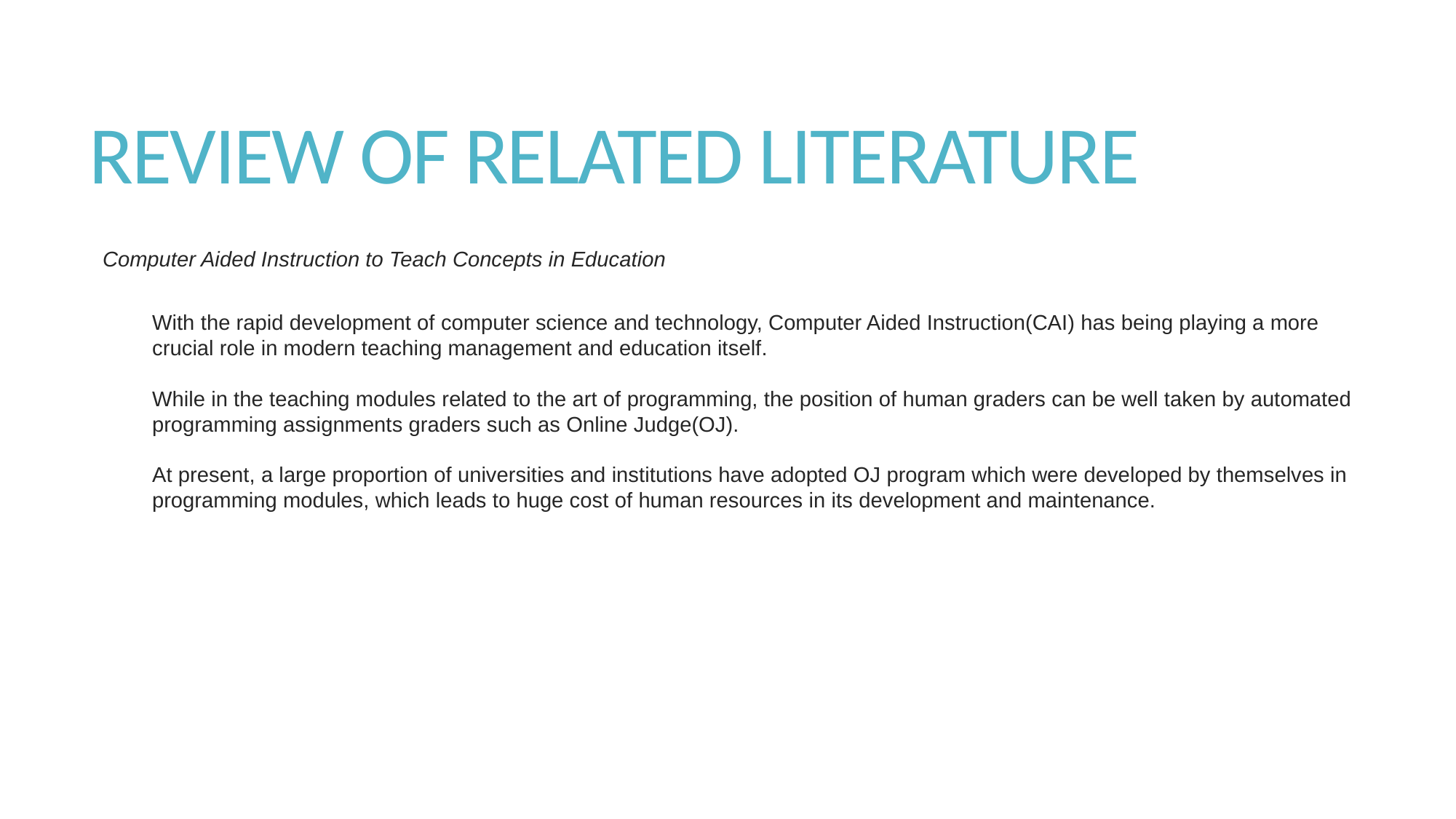

# REVIEW OF RELATED LITERATURE
Computer Aided Instruction to Teach Concepts in Education

With the rapid development of computer science and technology, Computer Aided Instruction(CAI) has being playing a more
crucial role in modern teaching management and education itself.

While in the teaching modules related to the art of programming, the position of human graders can be well taken by automated
programming assignments graders such as Online Judge(OJ).

At present, a large proportion of universities and institutions have adopted OJ program which were developed by themselves in
programming modules, which leads to huge cost of human resources in its development and maintenance.